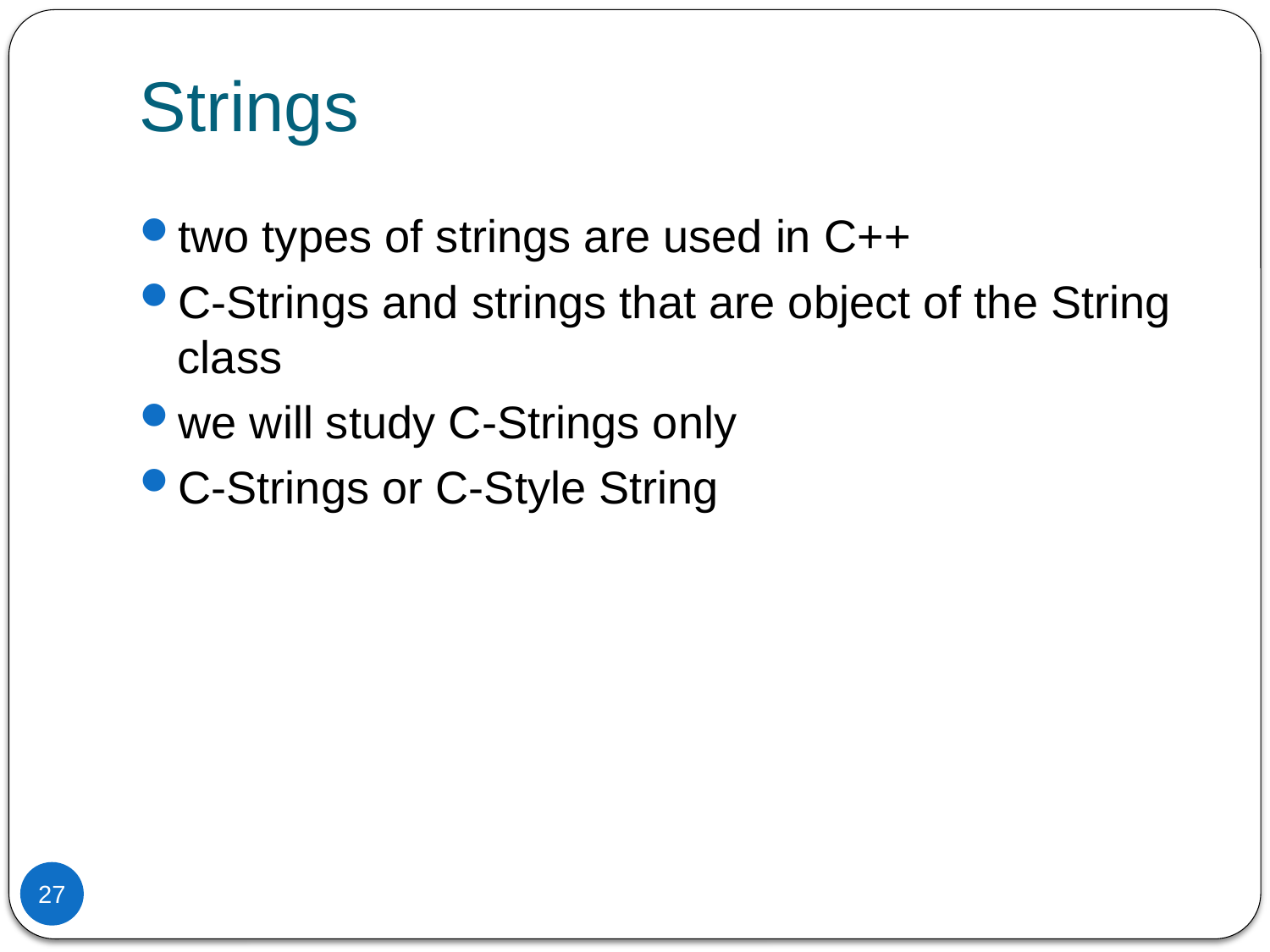

# Strings
two types of strings are used in C++
C-Strings and strings that are object of the String class
we will study C-Strings only
C-Strings or C-Style String

27